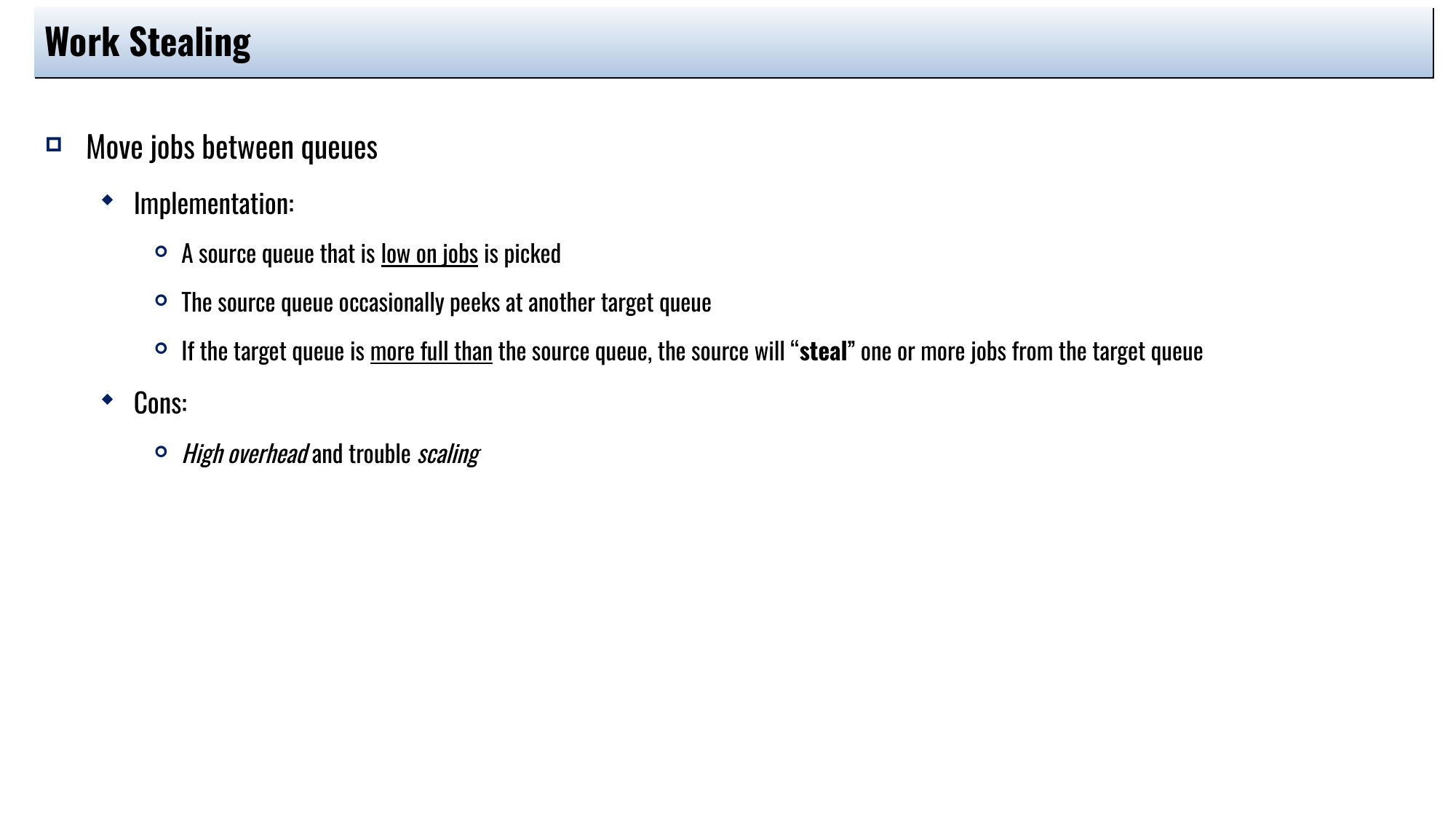

# Work Stealing
Move jobs between queues
Implementation:
A source queue that is low on jobs is picked
The source queue occasionally peeks at another target queue
If the target queue is more full than the source queue, the source will “steal” one or more jobs from the target queue
Cons:
High overhead and trouble scaling